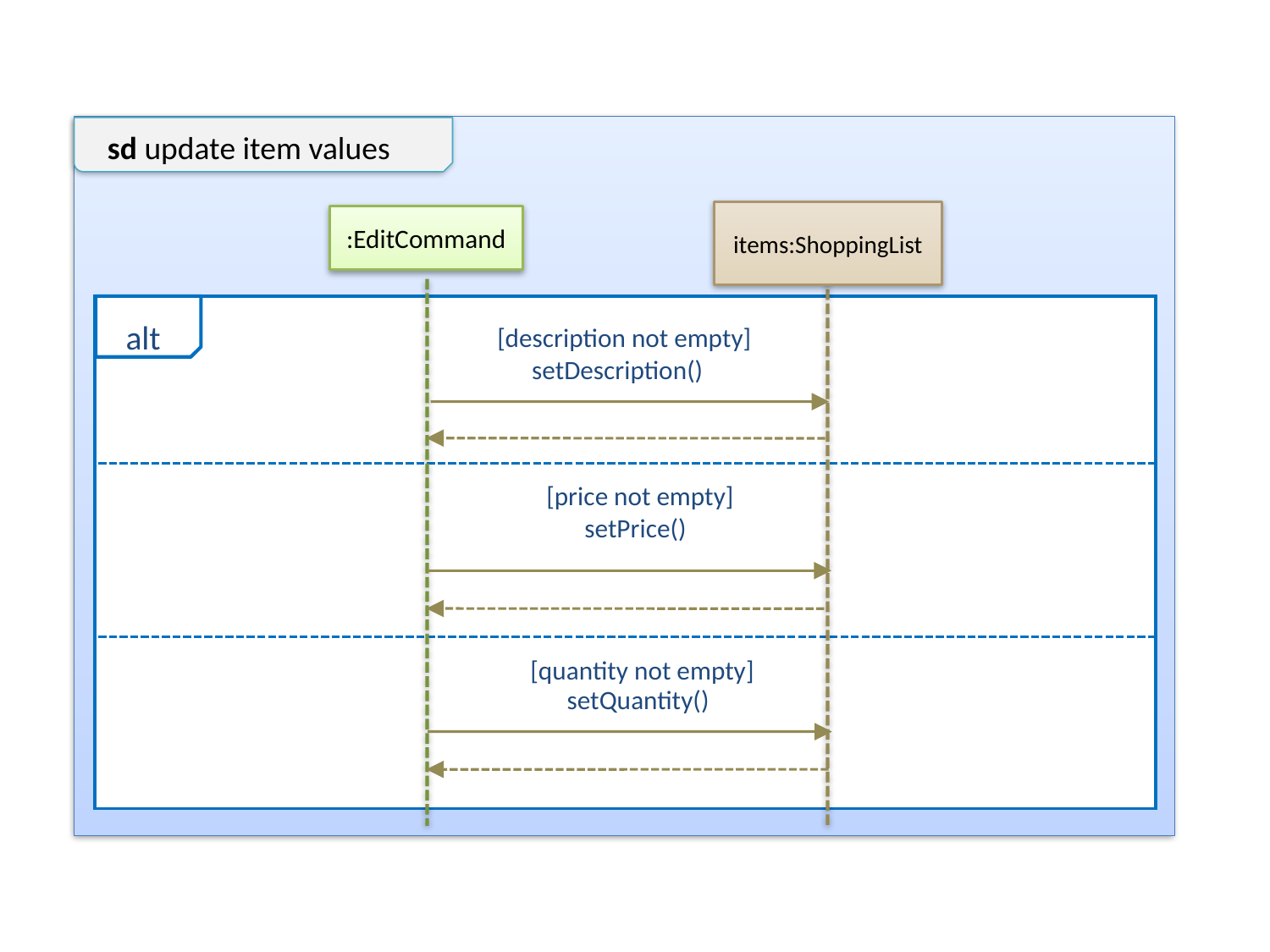

sd update item values

:EditCommand

alt

 [description not empty]
setDescription()

 [price not empty]
setPrice()
 [quantity not empty]
setQuantity()

items:ShoppingList